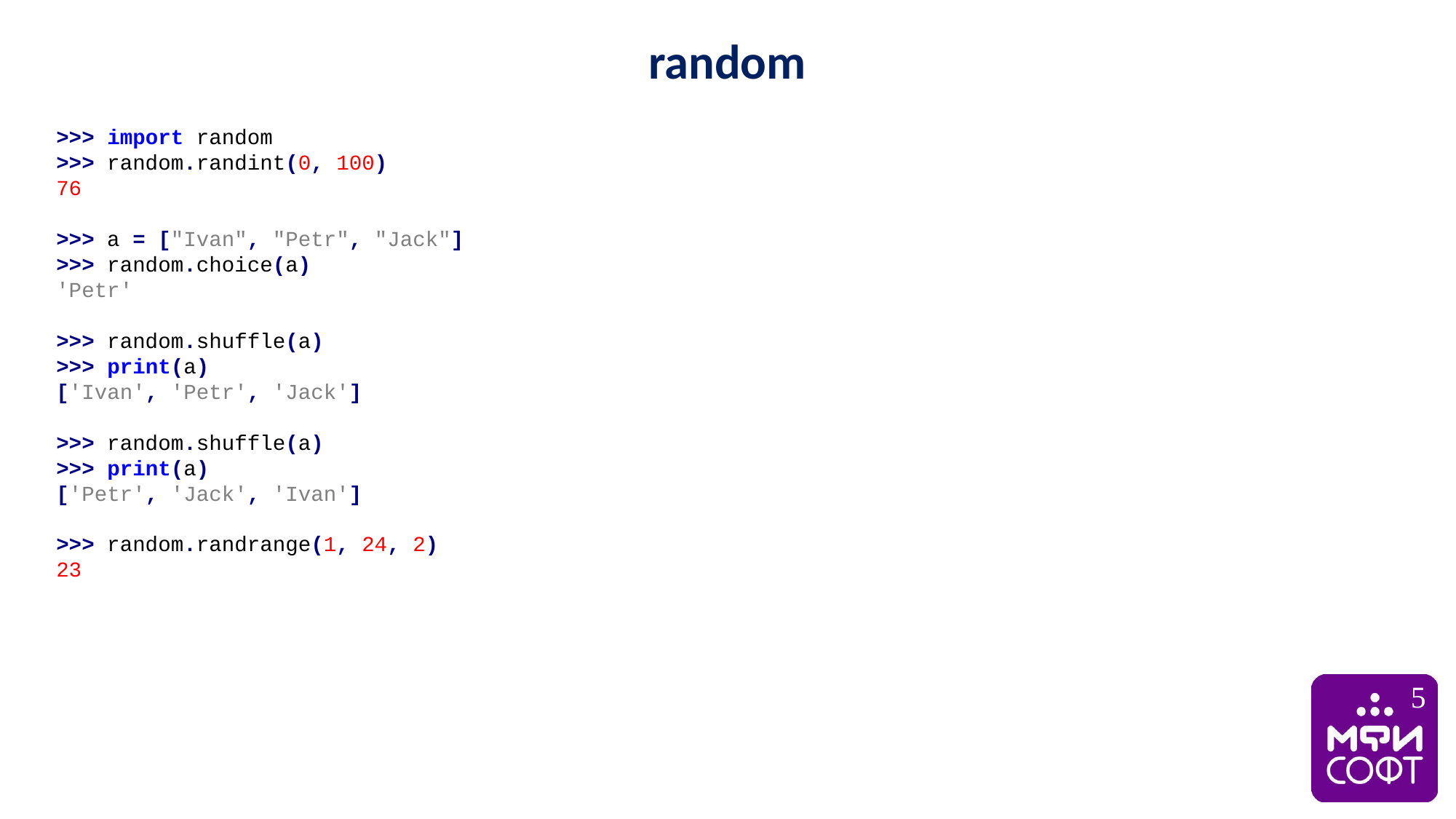

random
>>> import random
>>> random.randint(0, 100)
76

>>> a = ["Ivan", "Petr", "Jack"]
>>> random.choice(a)
'Petr'

>>> random.shuffle(a)
>>> print(a)
['Ivan', 'Petr', 'Jack']

>>> random.shuffle(a)
>>> print(a)
['Petr', 'Jack', 'Ivan']

>>> random.randrange(1, 24, 2)
23